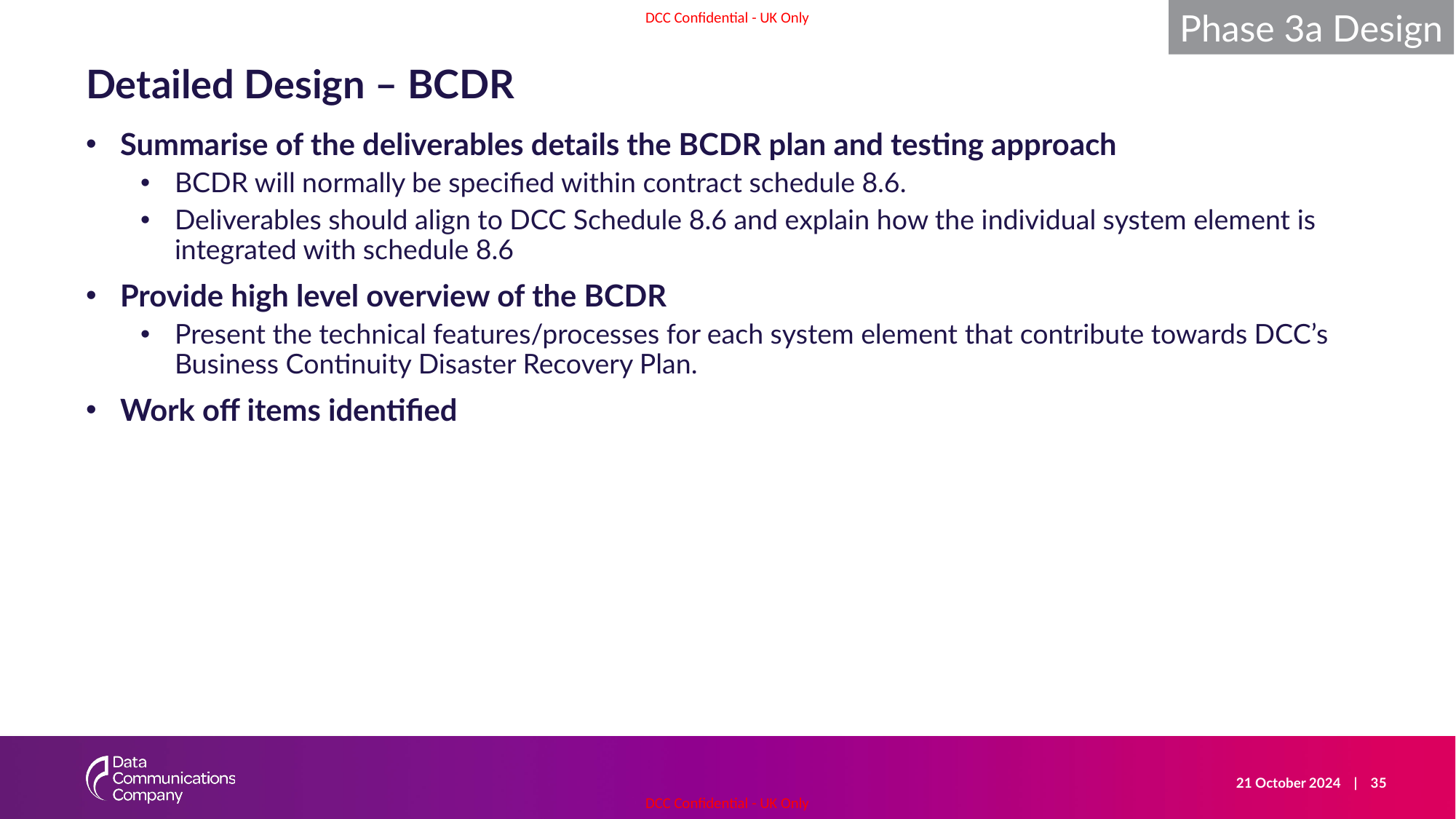

Phase 3a Design
# Detailed Design – BCDR
Summarise of the deliverables details the BCDR plan and testing approach
BCDR will normally be specified within contract schedule 8.6.
Deliverables should align to DCC Schedule 8.6 and explain how the individual system element is integrated with schedule 8.6
Provide high level overview of the BCDR
Present the technical features/processes for each system element that contribute towards DCC’s Business Continuity Disaster Recovery Plan.
Work off items identified